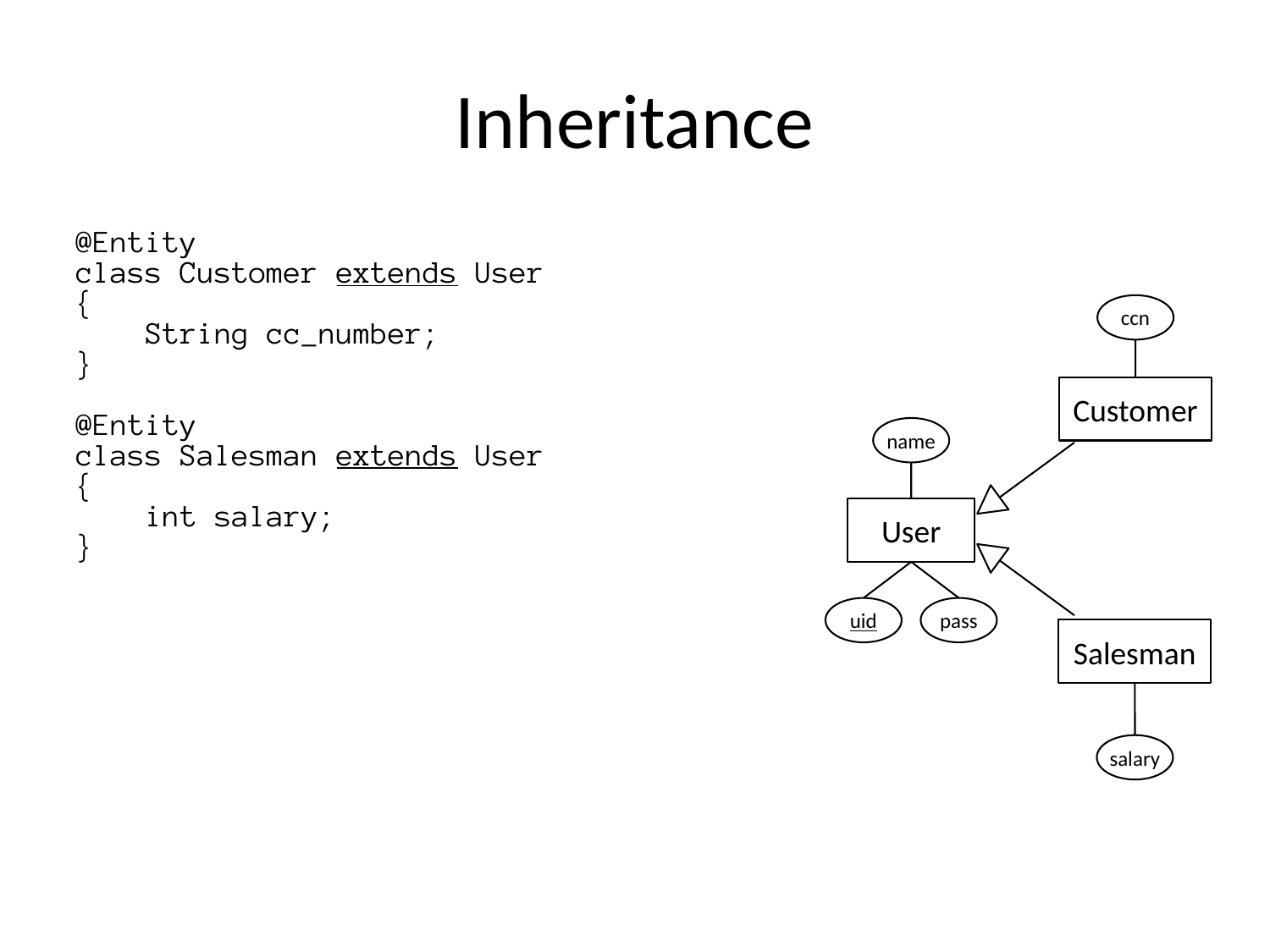

# Inheritance
@Entity
class Customer extends User
{
    String cc_number;
}

@Entity
class Salesman extends User
{
    int salary;
}
ccn
Customer
name

User

uid
pass
Salesman
salary